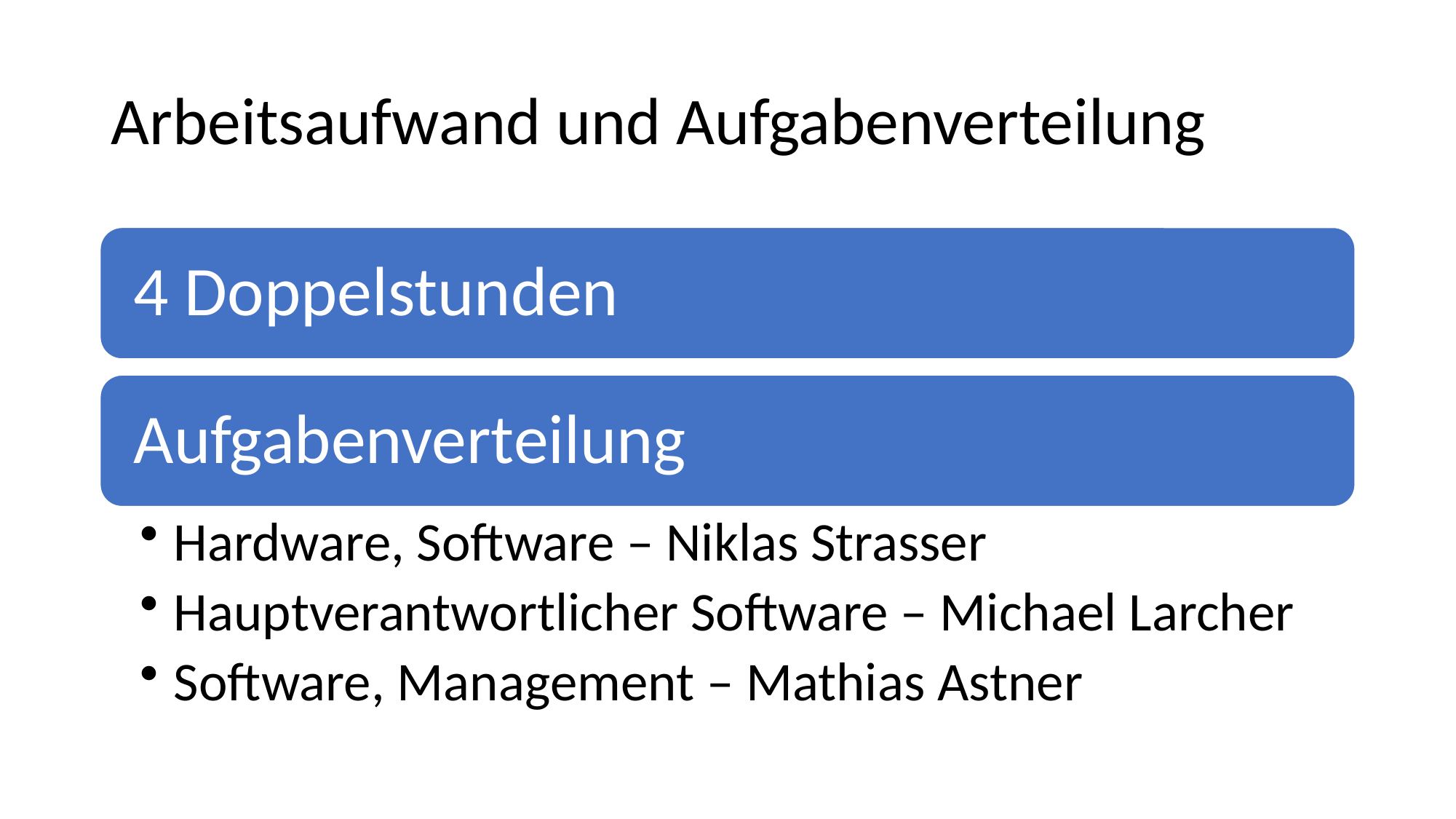

# Arbeitsaufwand und Aufgabenverteilung
4 Doppelstunden
Aufgabenverteilung
Hardware, Software – Niklas Strasser
Hauptverantwortlicher Software – Michael Larcher
Software, Management – Mathias Astner